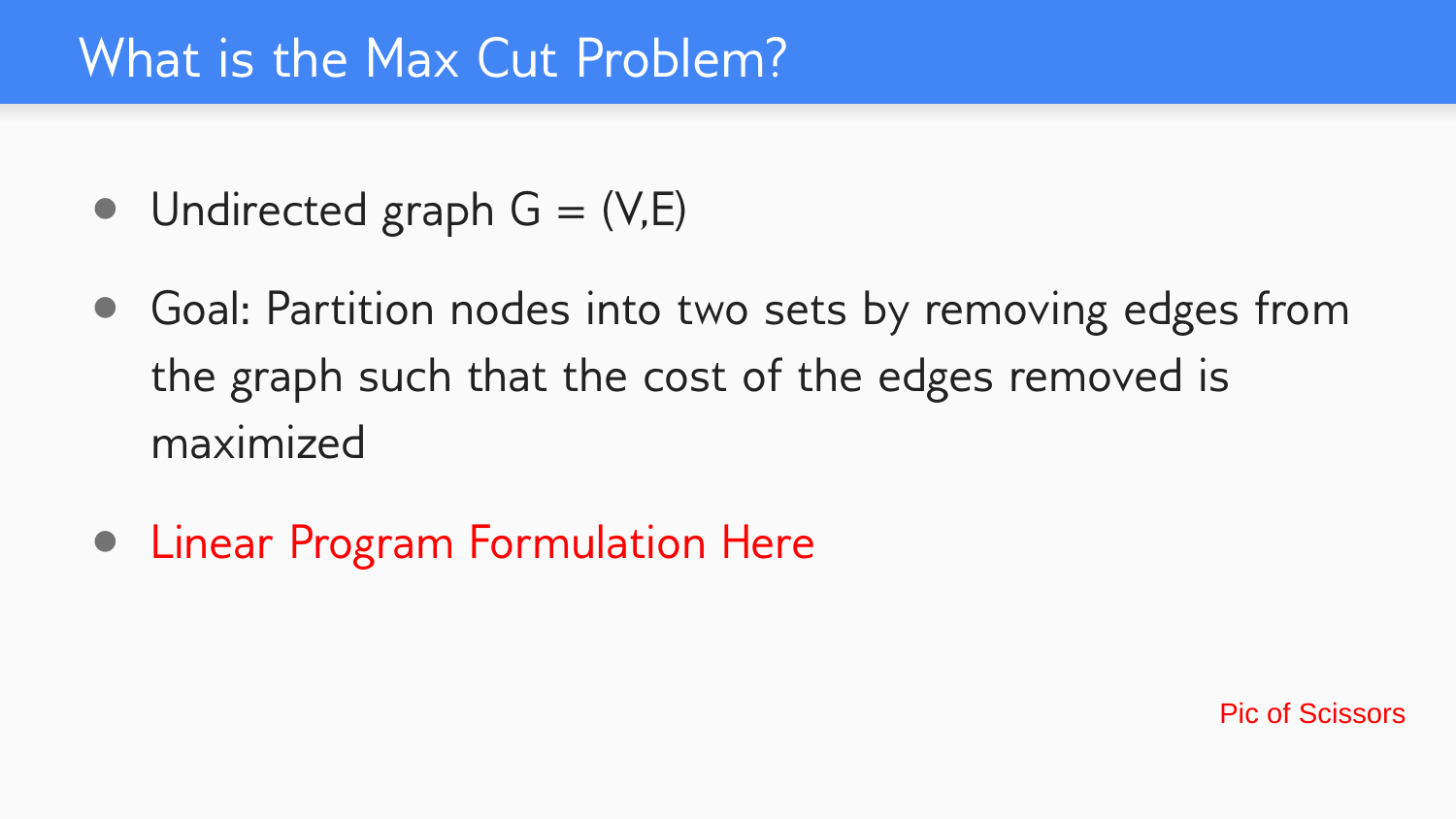

What is the Max Cut Problem?
Undirected graph G = (V,E)
Goal: Partition nodes into two sets by removing edges from the graph such that the cost of the edges removed is maximized
Linear Program Formulation Here
Pic of Scissors